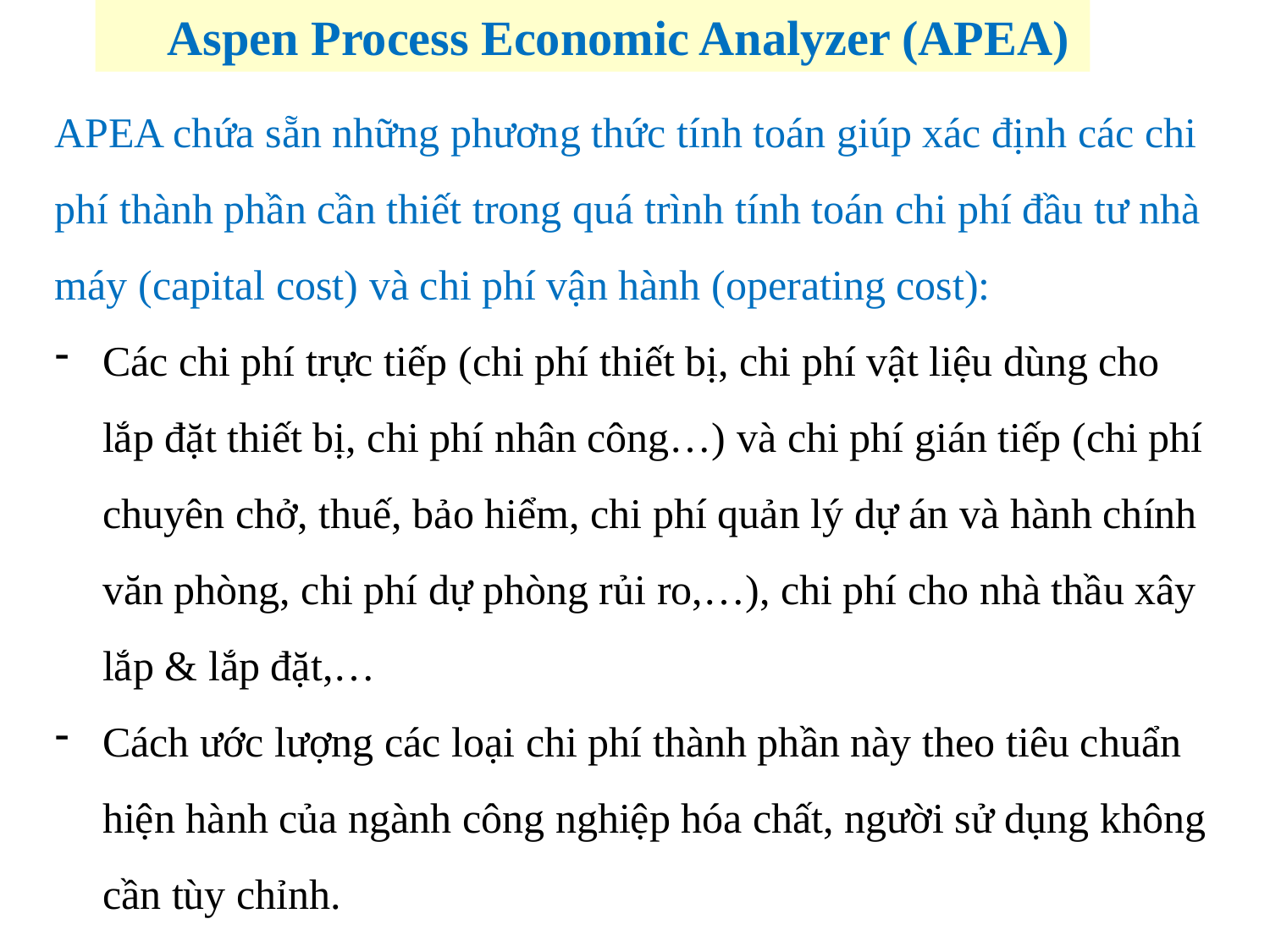

Aspen Process Economic Analyzer (APEA)
APEA chứa sẵn những phương thức tính toán giúp xác định các chi phí thành phần cần thiết trong quá trình tính toán chi phí đầu tư nhà máy (capital cost) và chi phí vận hành (operating cost):
Các chi phí trực tiếp (chi phí thiết bị, chi phí vật liệu dùng cho lắp đặt thiết bị, chi phí nhân công…) và chi phí gián tiếp (chi phí chuyên chở, thuế, bảo hiểm, chi phí quản lý dự án và hành chính văn phòng, chi phí dự phòng rủi ro,…), chi phí cho nhà thầu xây lắp & lắp đặt,…
Cách ước lượng các loại chi phí thành phần này theo tiêu chuẩn hiện hành của ngành công nghiệp hóa chất, người sử dụng không cần tùy chỉnh.